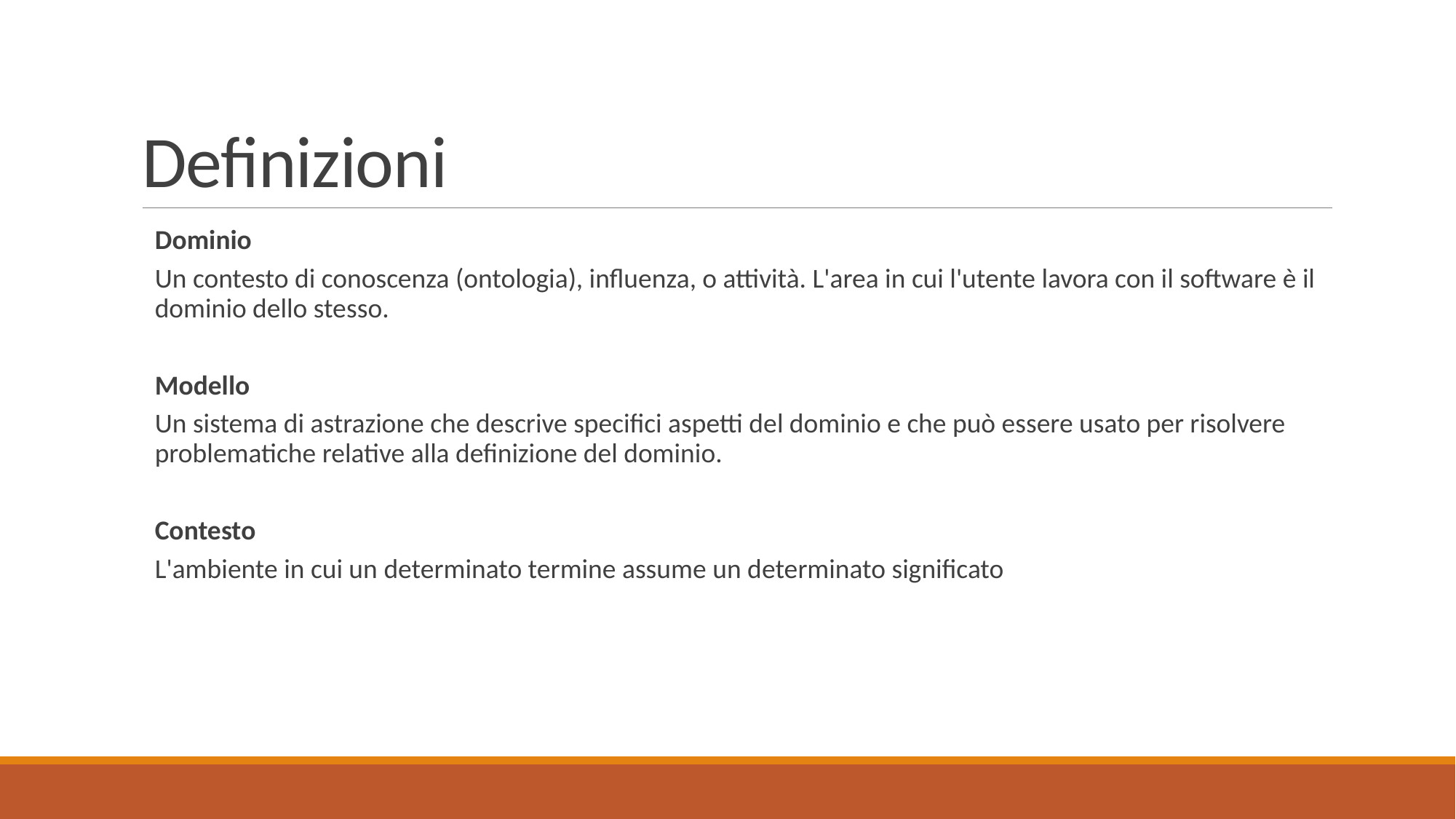

# Definizioni
Dominio
Un contesto di conoscenza (ontologia), influenza, o attività. L'area in cui l'utente lavora con il software è il dominio dello stesso.

Modello
Un sistema di astrazione che descrive specifici aspetti del dominio e che può essere usato per risolvere problematiche relative alla definizione del dominio.

Contesto
L'ambiente in cui un determinato termine assume un determinato significato